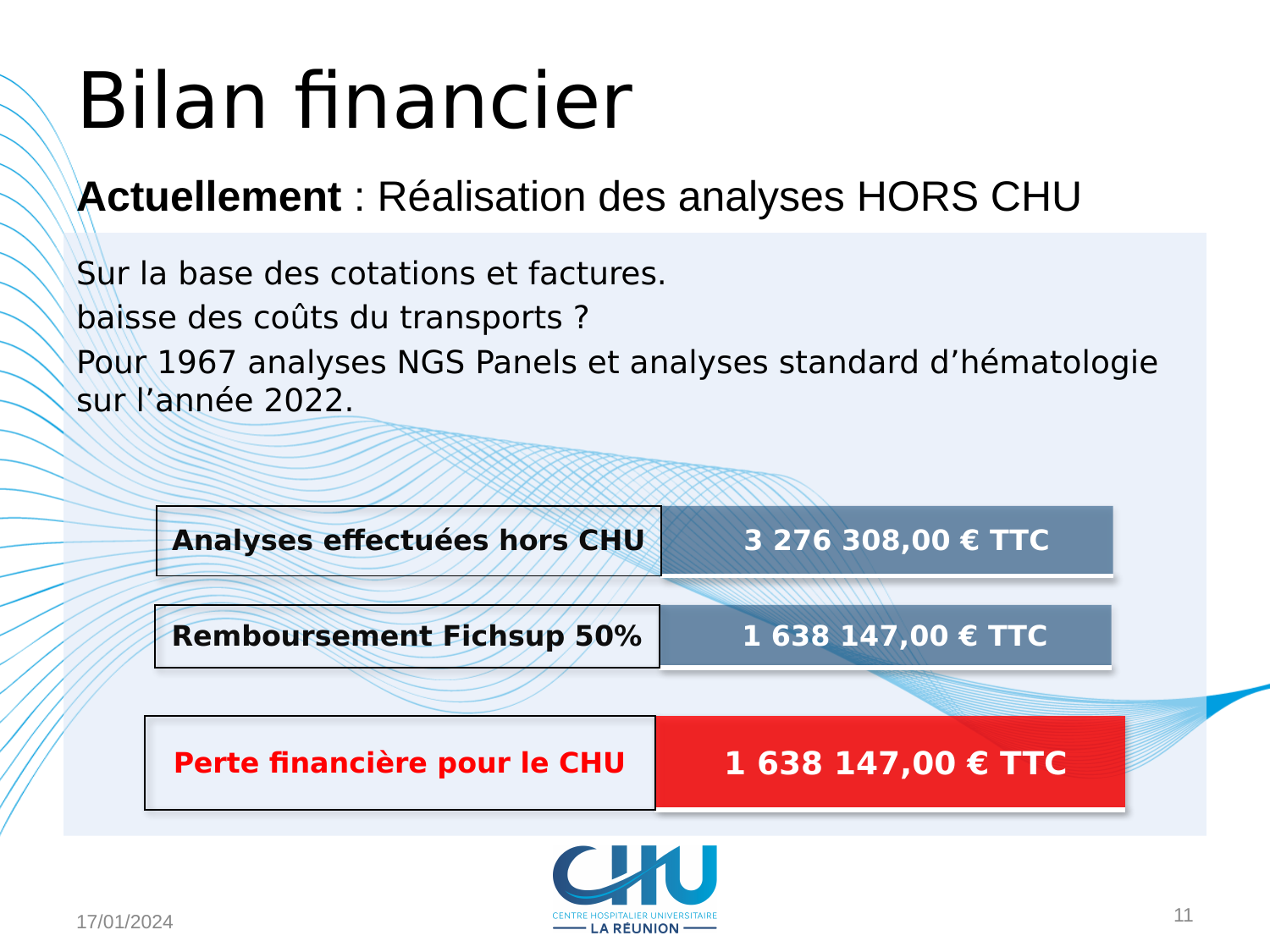

# Bilan financier
Actuellement : Réalisation des analyses HORS CHU
Sur la base des cotations et factures.
baisse des coûts du transports ?
Pour 1967 analyses NGS Panels et analyses standard d’hématologie sur l’année 2022.
| Analyses effectuées hors CHU | 3 276 308,00 € TTC |
| --- | --- |
| Remboursement Fichsup 50% | 1 638 147,00 € TTC |
| --- | --- |
| Perte financière pour le CHU | 1 638 147,00 € TTC |
| --- | --- |
17/01/2024
11